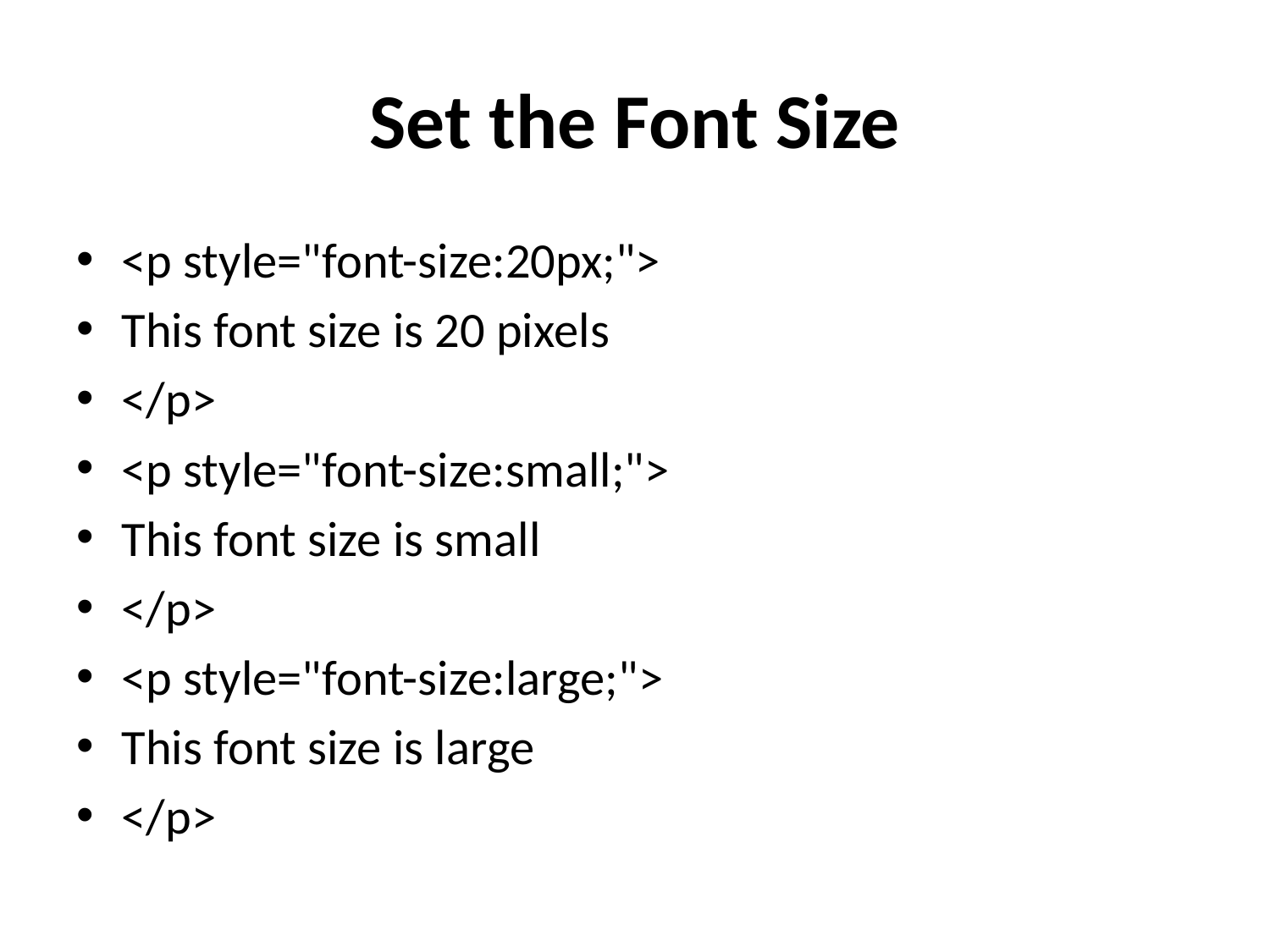

# Set the Font Size
<p style="font-size:20px;">
This font size is 20 pixels
</p>
<p style="font-size:small;">
This font size is small
</p>
<p style="font-size:large;">
This font size is large
</p>